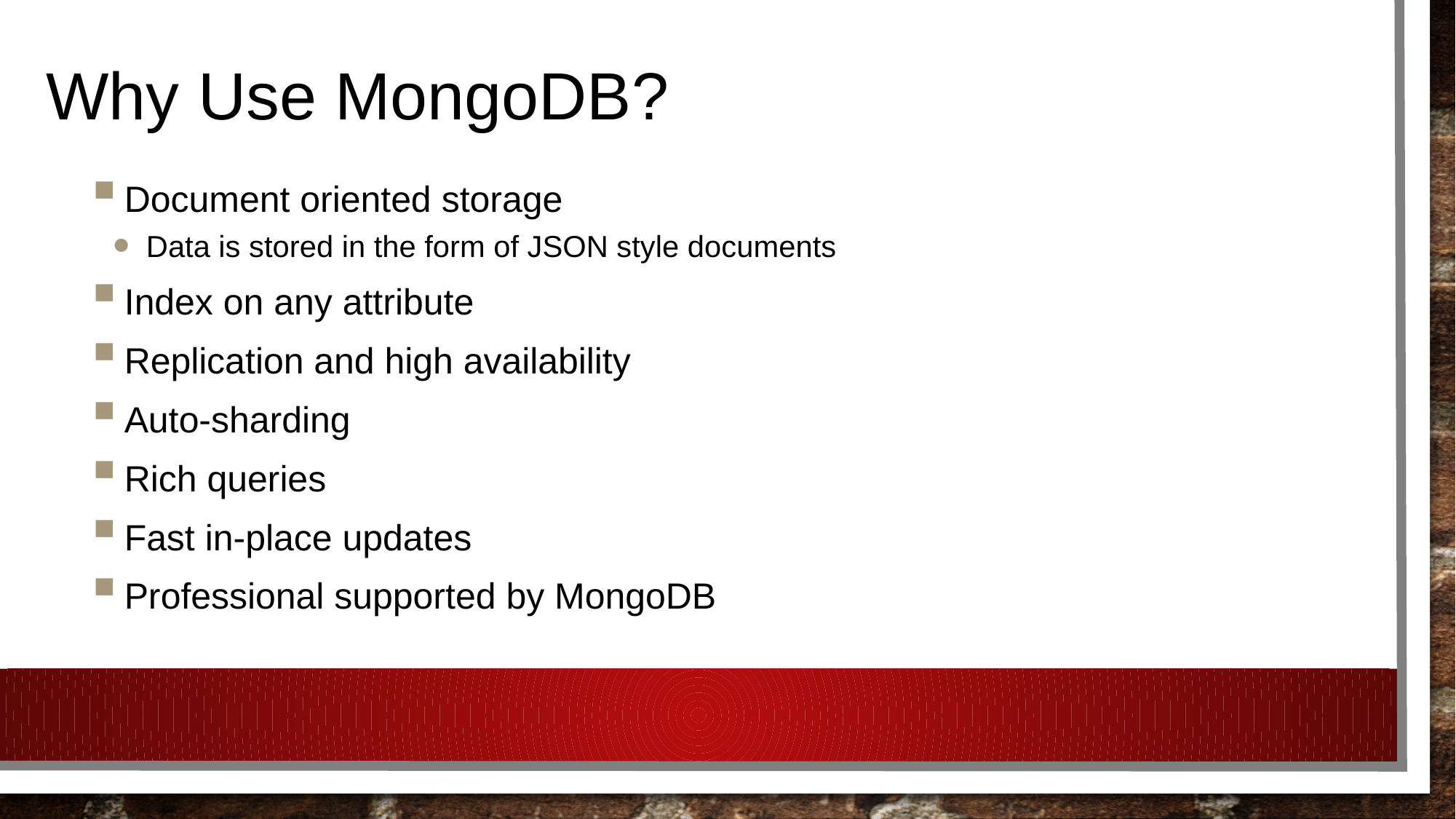

# Why Use MongoDB?
Document oriented storage
Data is stored in the form of JSON style documents
Index on any attribute
Replication and high availability
Auto-sharding
Rich queries
Fast in-place updates
Professional supported by MongoDB